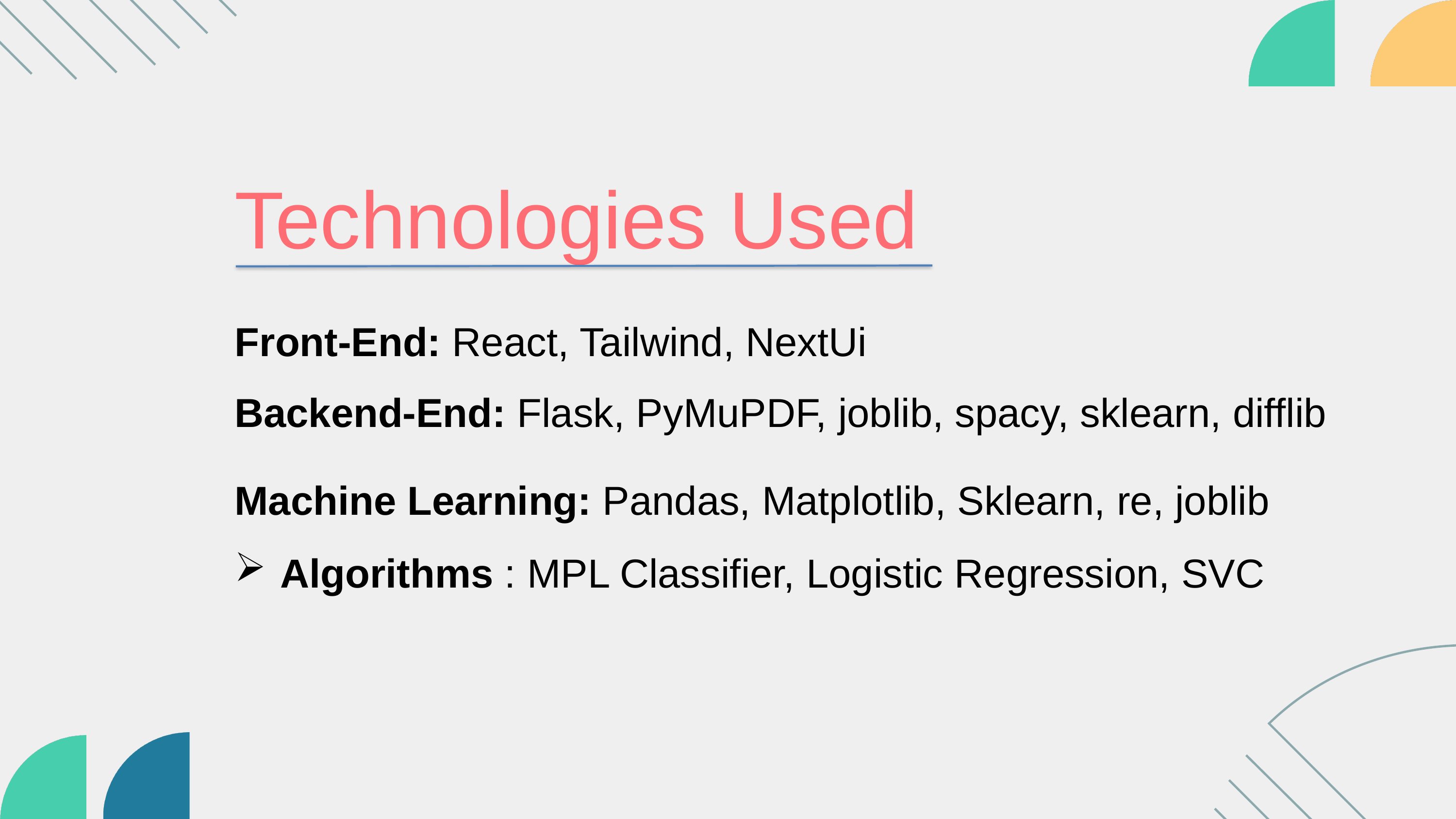

Technologies Used

Front-End: React, Tailwind, NextUi
Backend-End: Flask, PyMuPDF, joblib, spacy, sklearn, difflib
Machine Learning: Pandas, Matplotlib, Sklearn, re, joblib
Algorithms : MPL Classifier, Logistic Regression, SVC